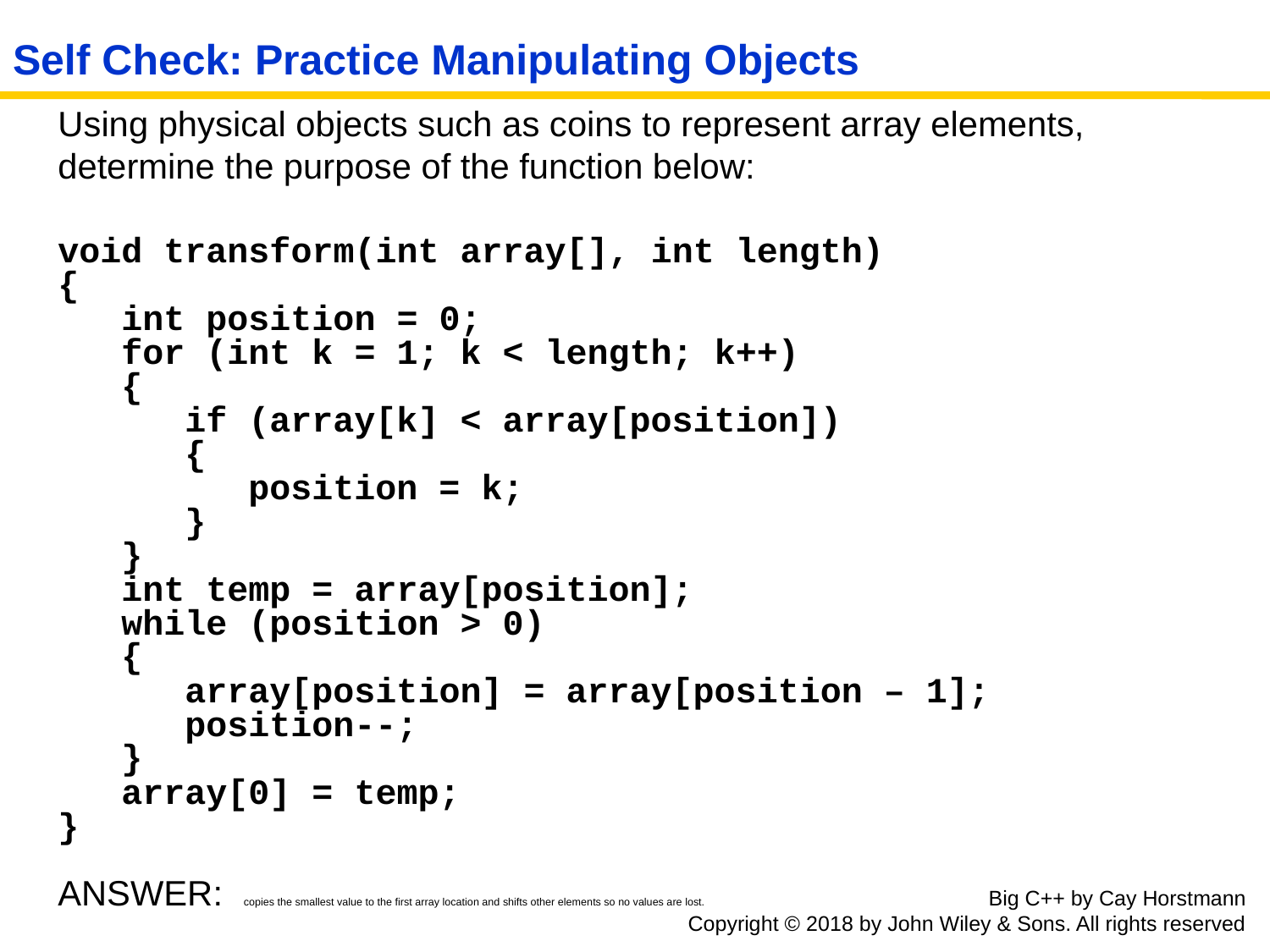

# Self Check: Practice Manipulating Objects
Using physical objects such as coins to represent array elements, determine the purpose of the function below:

void transform(int array[], int length)
{
   int position = 0;
   for (int k = 1; k < length; k++)
   {
      if (array[k] < array[position])
      {
         position = k;
      }
   }
   int temp = array[position];
   while (position > 0)
   {
      array[position] = array[position – 1];
      position--;
   }
   array[0] = temp;
}

ANSWER: copies the smallest value to the first array location and shifts other elements so no values are lost.

Big C++ by Cay Horstmann
Copyright © 2018 by John Wiley & Sons. All rights reserved